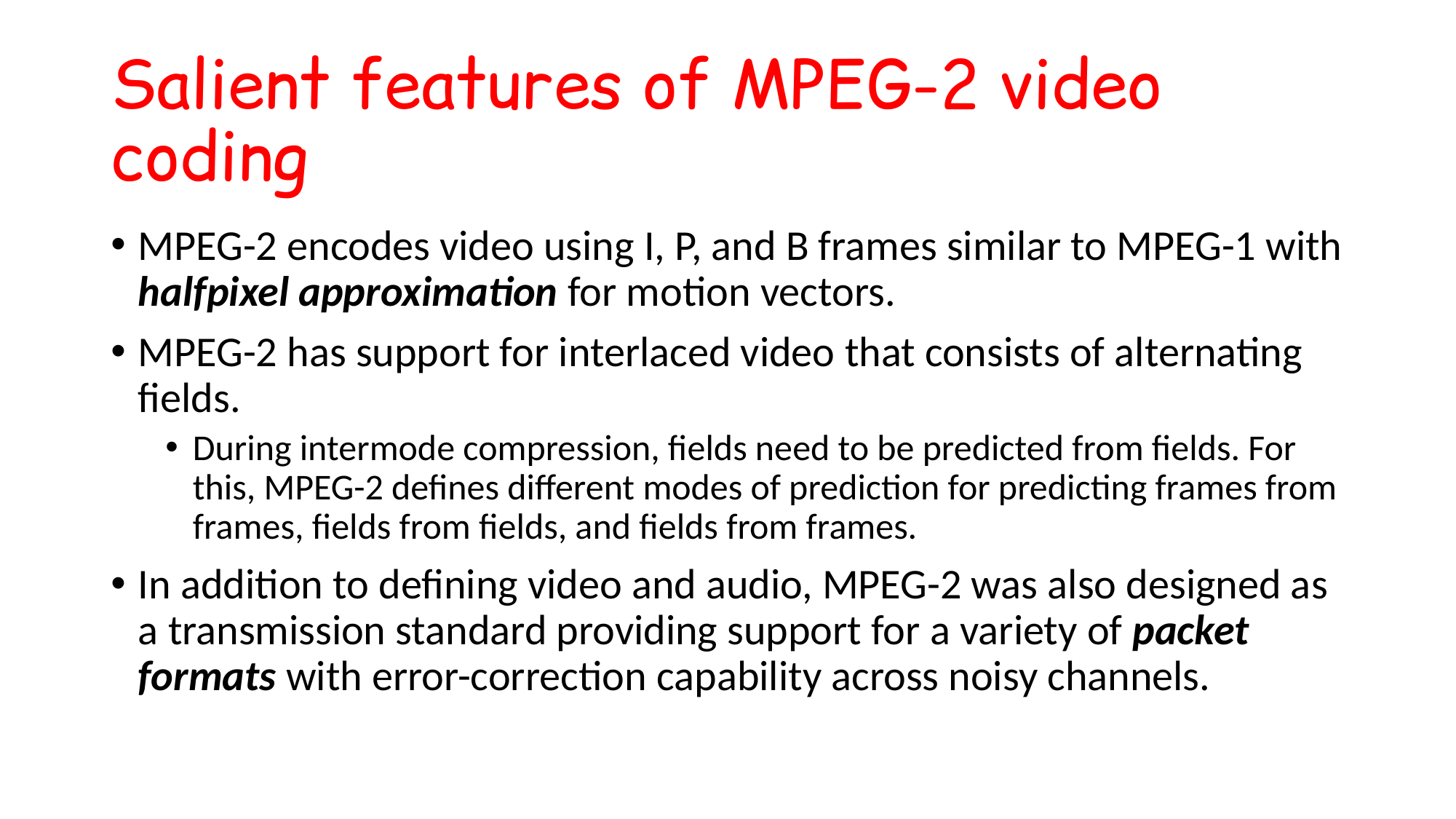

# Salient features of MPEG-2 video coding
MPEG-2 encodes video using I, P, and B frames similar to MPEG-1 with halfpixel approximation for motion vectors.
MPEG-2 has support for interlaced video that consists of alternating fields.
During intermode compression, fields need to be predicted from fields. For this, MPEG-2 defines different modes of prediction for predicting frames from frames, fields from fields, and fields from frames.
In addition to defining video and audio, MPEG-2 was also designed as a transmission standard providing support for a variety of packet formats with error-correction capability across noisy channels.